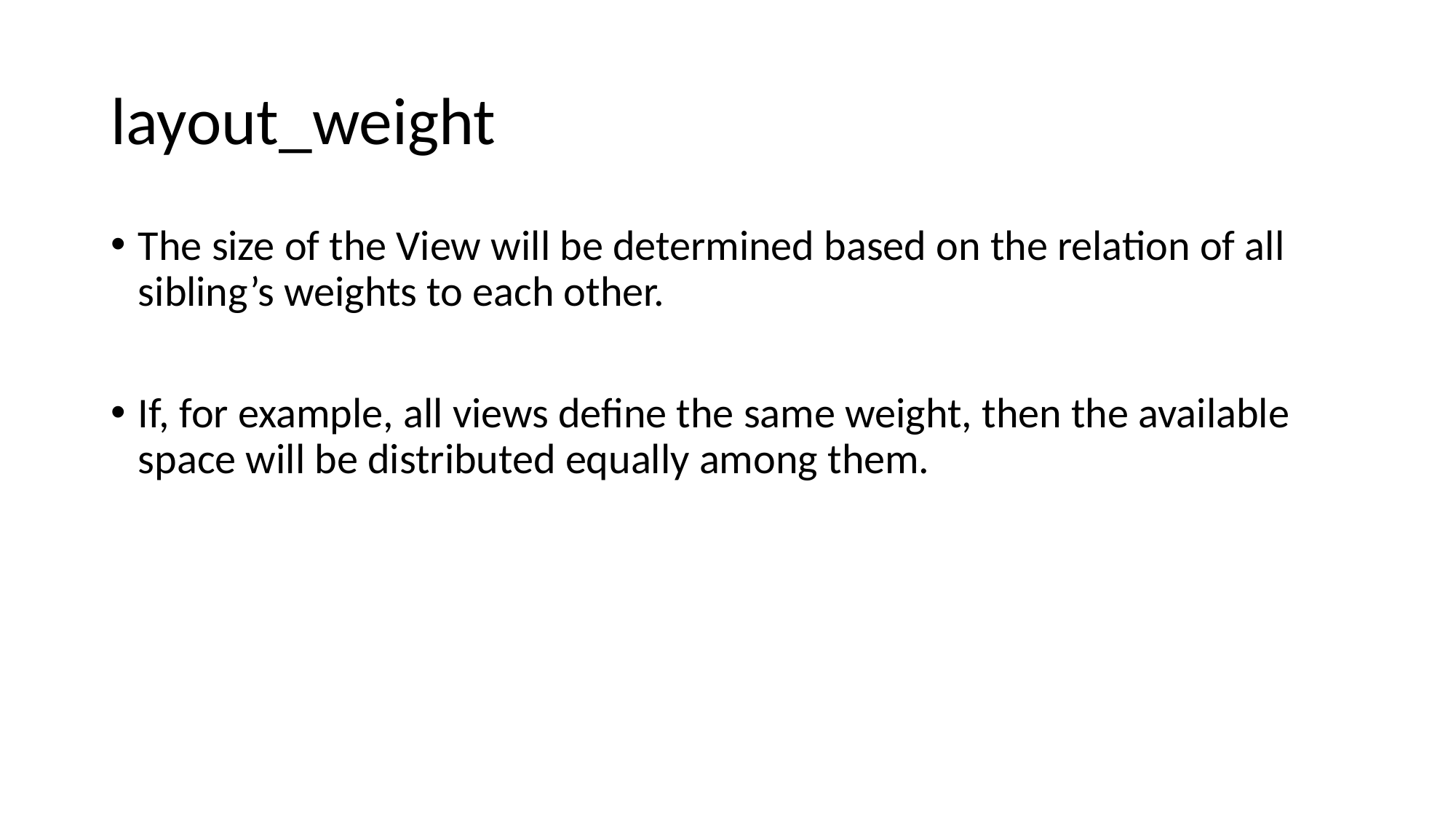

# layout_weight
The size of the View will be determined based on the relation of all sibling’s weights to each other.

If, for example, all views define the same weight, then the available space will be distributed equally among them.